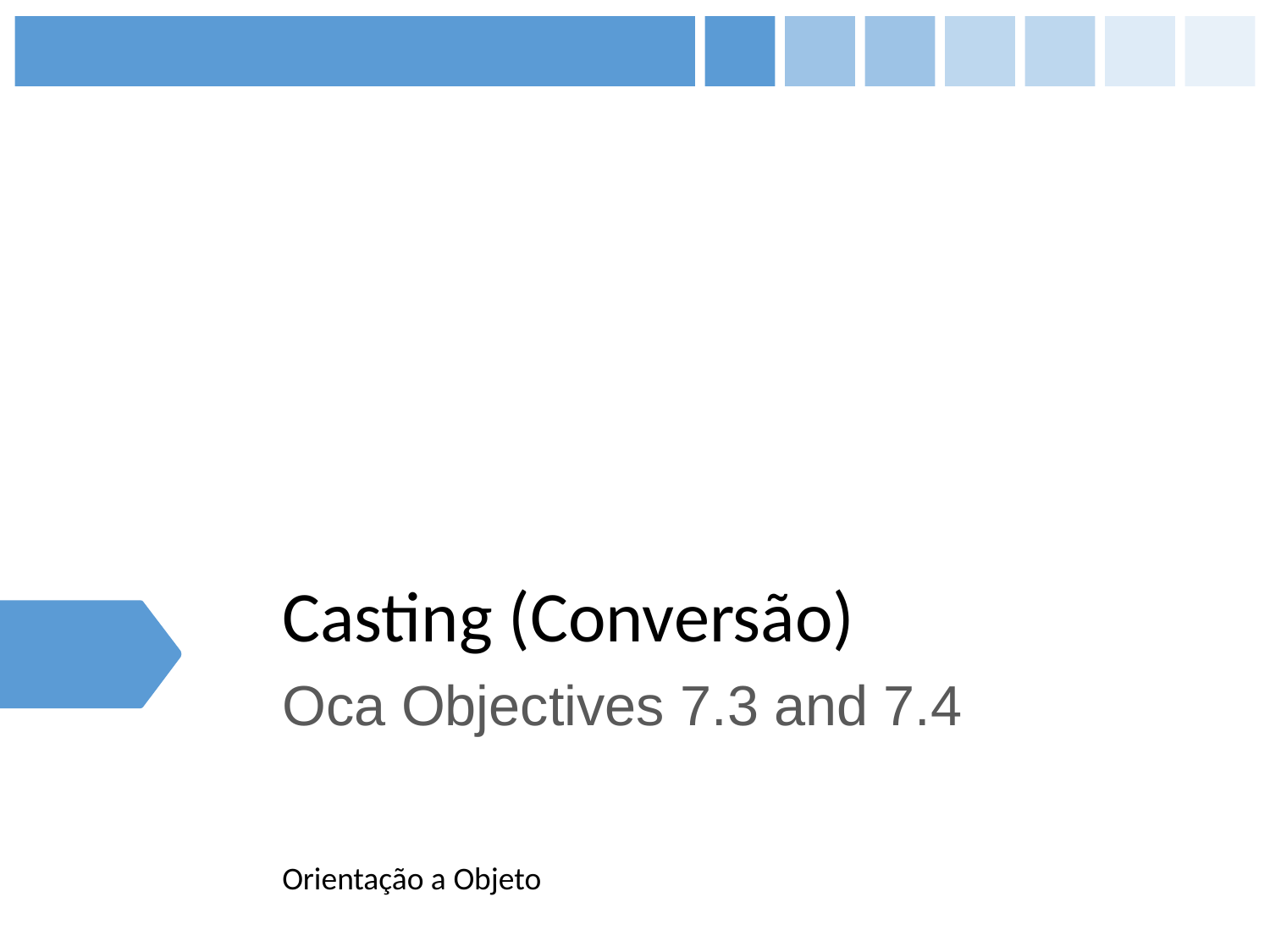

# Casting (Conversão)
Oca Objectives 7.3 and 7.4
Orientação a Objeto